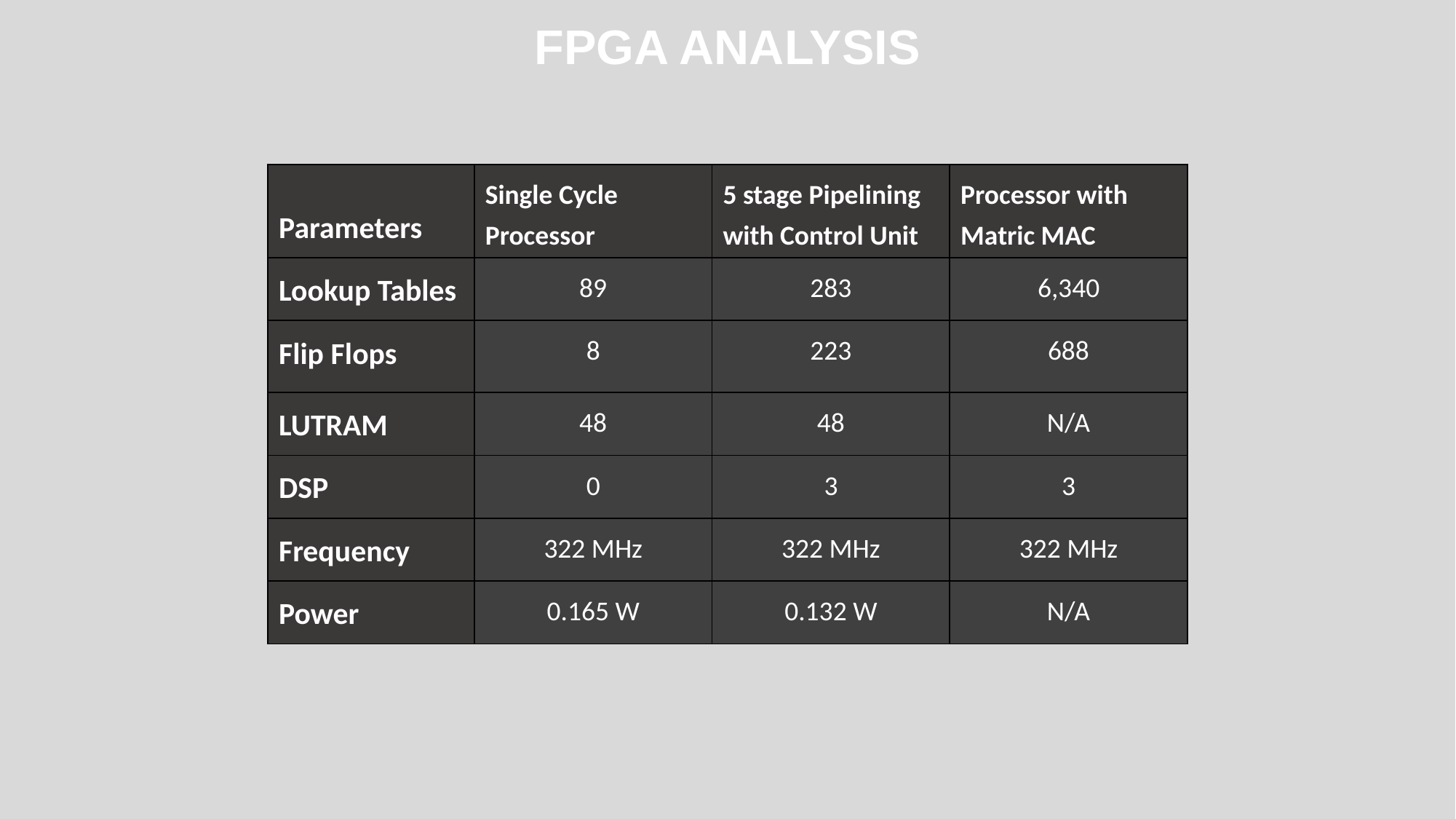

FPGA ANALYSIS
| Parameters | Single Cycle Processor | 5 stage Pipelining with Control Unit | Processor with Matric MAC |
| --- | --- | --- | --- |
| Lookup Tables | 89 | 283 | 6,340 |
| Flip Flops | 8 | 223 | 688 |
| LUTRAM | 48 | 48 | N/A |
| DSP | 0 | 3 | 3 |
| Frequency | 322 MHz | 322 MHz | 322 MHz |
| Power | 0.165 W | 0.132 W | N/A |